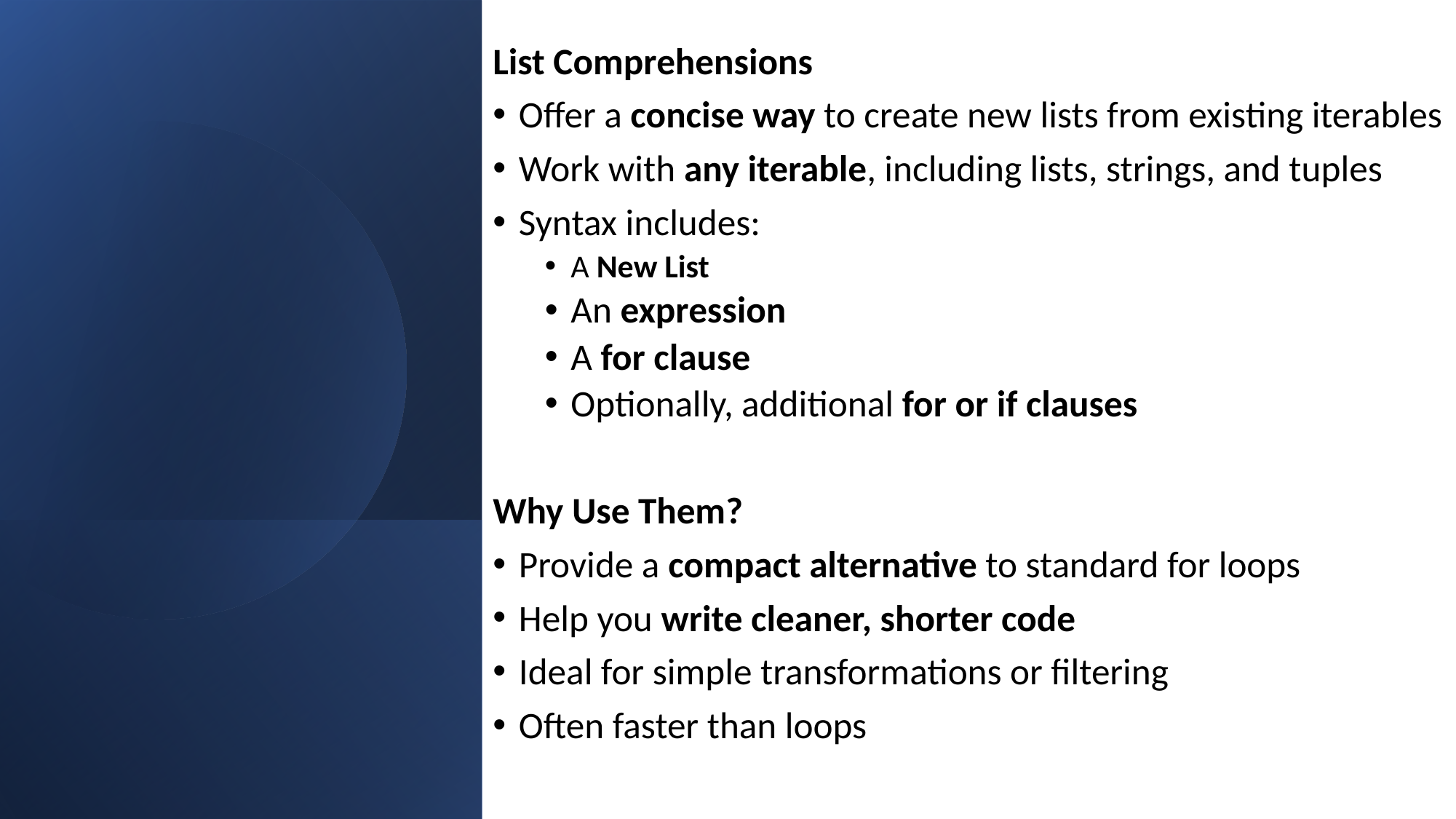

List Comprehensions
Offer a concise way to create new lists from existing iterables
Work with any iterable, including lists, strings, and tuples
Syntax includes:
A New List
An expression
A for clause
Optionally, additional for or if clauses

Why Use Them?
Provide a compact alternative to standard for loops
Help you write cleaner, shorter code
Ideal for simple transformations or filtering
Often faster than loops